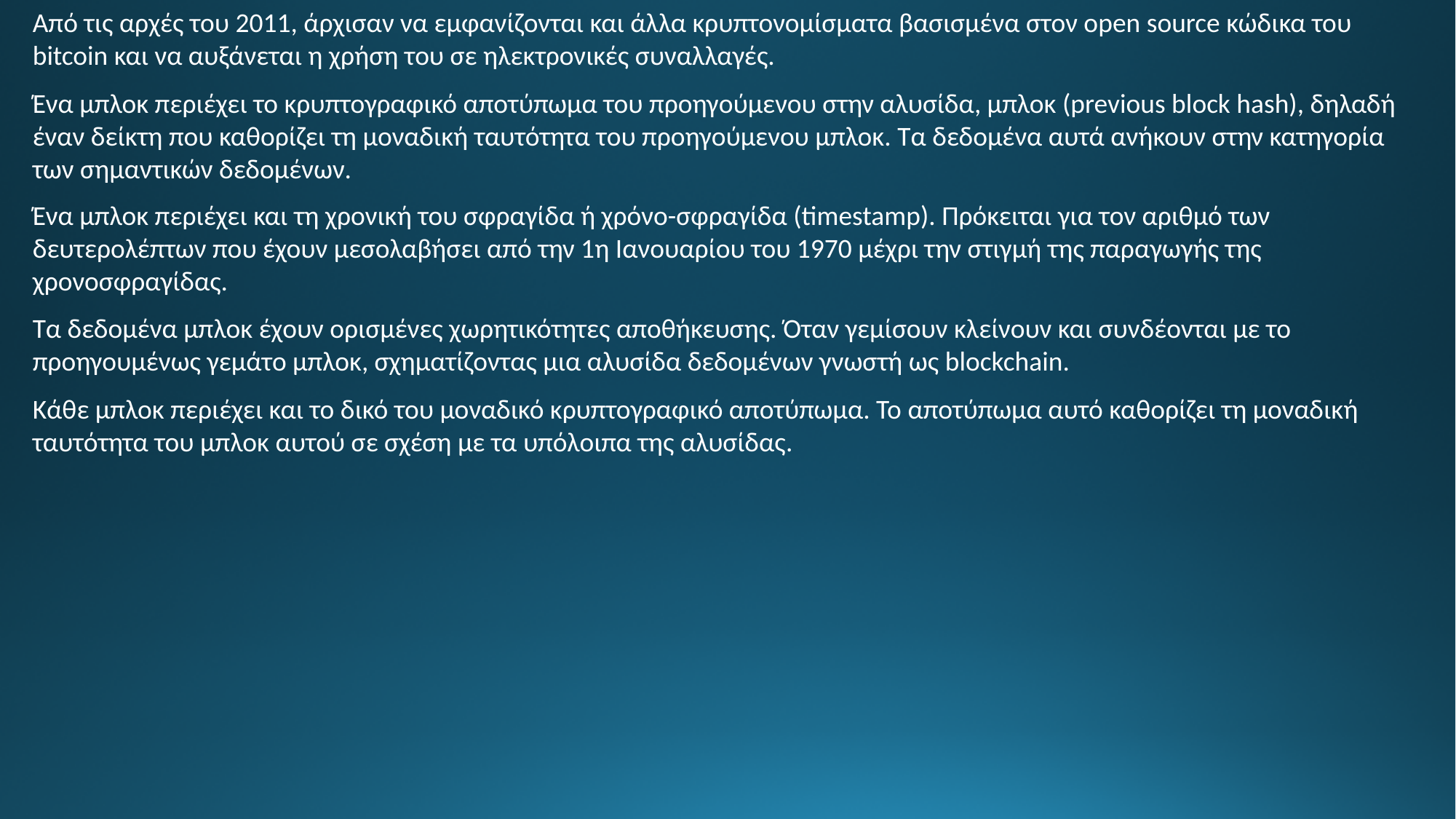

Από τις αρχές του 2011, άρχισαν να εμφανίζονται και άλλα κρυπτονομίσματα βασισμένα στον open source κώδικα του bitcoin και να αυξάνεται η χρήση του σε ηλεκτρονικές συναλλαγές.
Ένα μπλοκ περιέχει το κρυπτογραφικό αποτύπωμα του προηγούμενου στην αλυσίδα, μπλοκ (previous block hash), δηλαδή έναν δείκτη που καθορίζει τη μοναδική ταυτότητα του προηγούμενου μπλοκ. Τα δεδομένα αυτά ανήκουν στην κατηγορία των σημαντικών δεδομένων.
Ένα μπλοκ περιέχει και τη χρονική του σφραγίδα ή χρόνο-σφραγίδα (timestamp). Πρόκειται για τον αριθμό των δευτερολέπτων που έχουν μεσολαβήσει από την 1η Ιανουαρίου του 1970 μέχρι την στιγμή της παραγωγής της χρονοσφραγίδας.
Τα δεδομένα μπλοκ έχουν ορισμένες χωρητικότητες αποθήκευσης. Όταν γεμίσουν κλείνουν και συνδέονται με το προηγουμένως γεμάτο μπλοκ, σχηματίζοντας μια αλυσίδα δεδομένων γνωστή ως blockchain.
Κάθε μπλοκ περιέχει και το δικό του μοναδικό κρυπτογραφικό αποτύπωμα. Το αποτύπωμα αυτό καθορίζει τη μοναδική ταυτότητα του μπλοκ αυτού σε σχέση με τα υπόλοιπα της αλυσίδας.